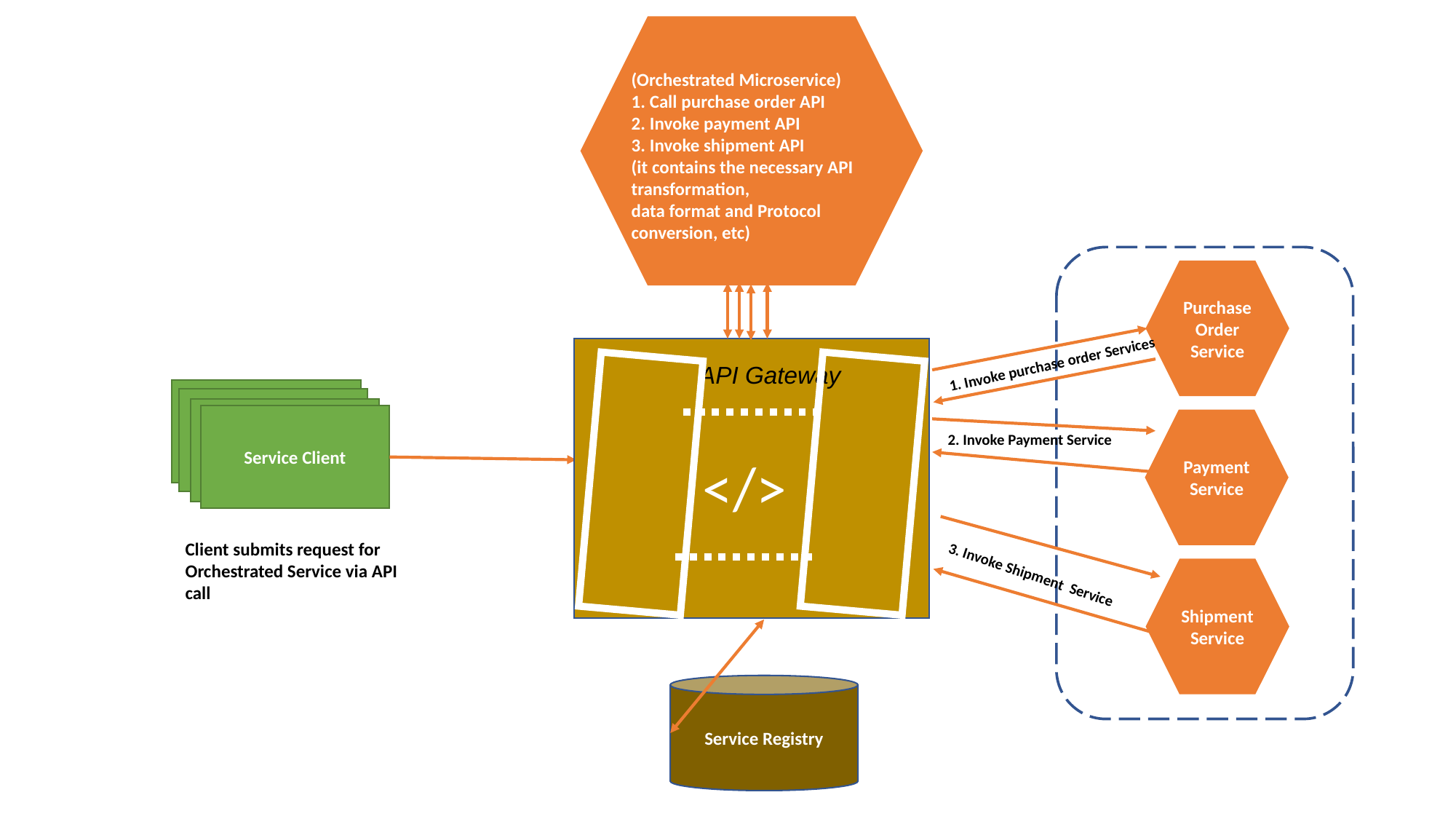

(Orchestrated Microservice)
1. Call purchase order API
2. Invoke payment API
3. Invoke shipment API
(it contains the necessary API transformation,
data format and Protocol conversion, etc)

Purchase Order Service
Payment Service
Shipment Service
1. Invoke purchase order Services

API Gateway

</>

Service Client
2. Invoke Payment Service
Client submits request for Orchestrated Service via API call
3. Invoke Shipment  Service
Service Registry